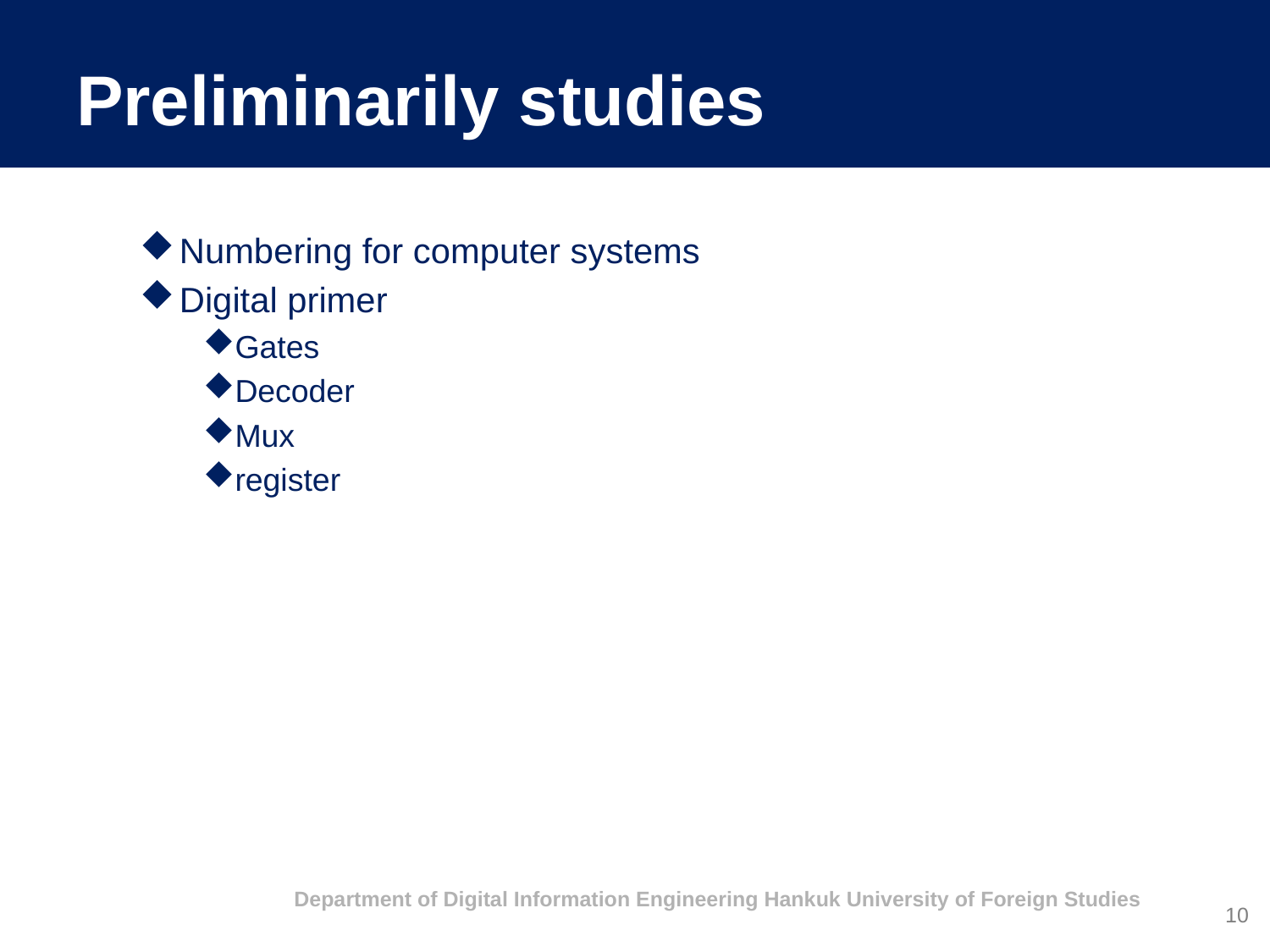

# Preliminarily studies
Numbering for computer systems
Digital primer
Gates
Decoder
Mux
register
Department of Digital Information Engineering Hankuk University of Foreign Studies
10